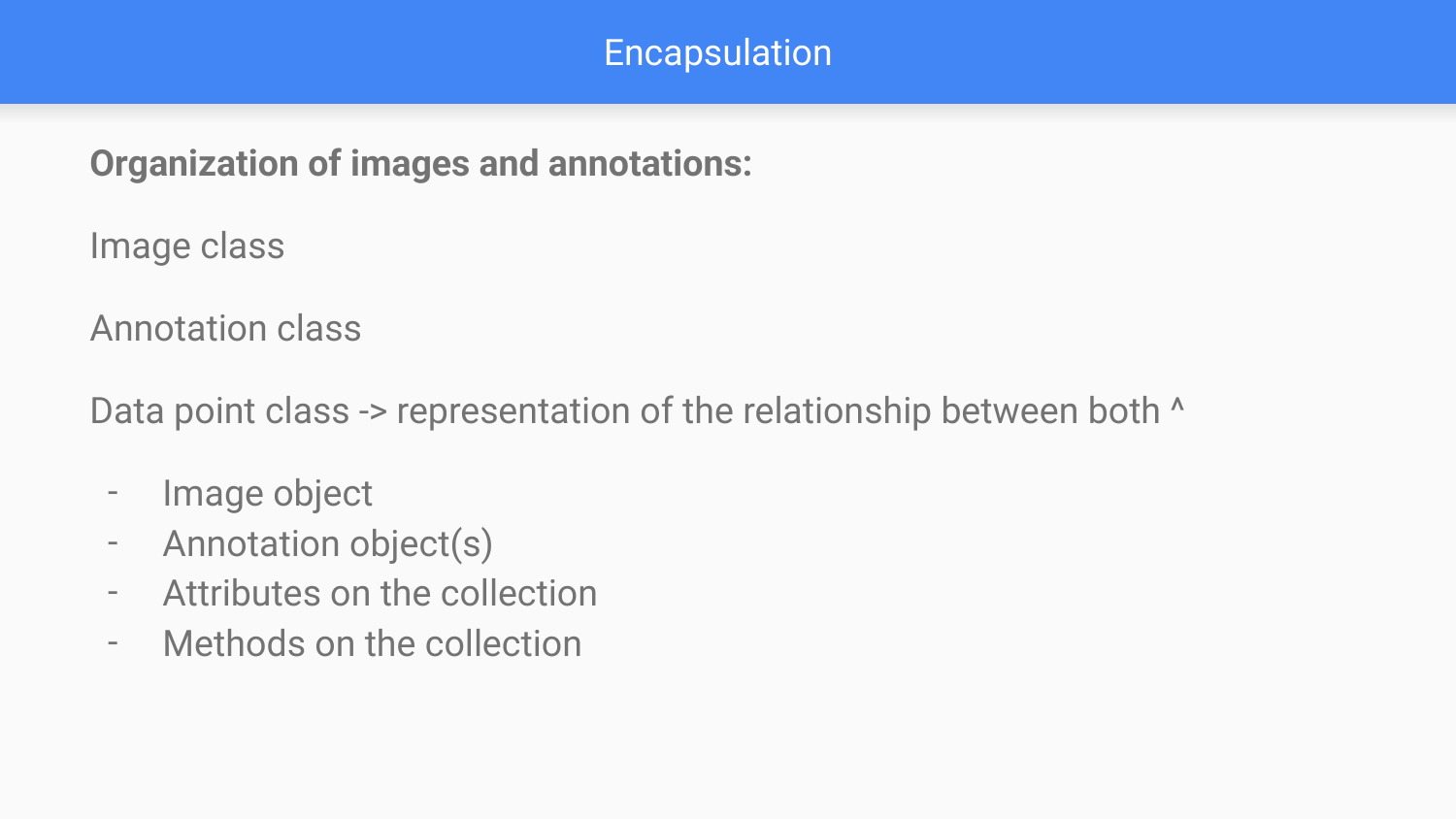

# Encapsulation
Organization of images and annotations:
Image class
Annotation class
Data point class -> representation of the relationship between both ^
Image object
Annotation object(s)
Attributes on the collection
Methods on the collection